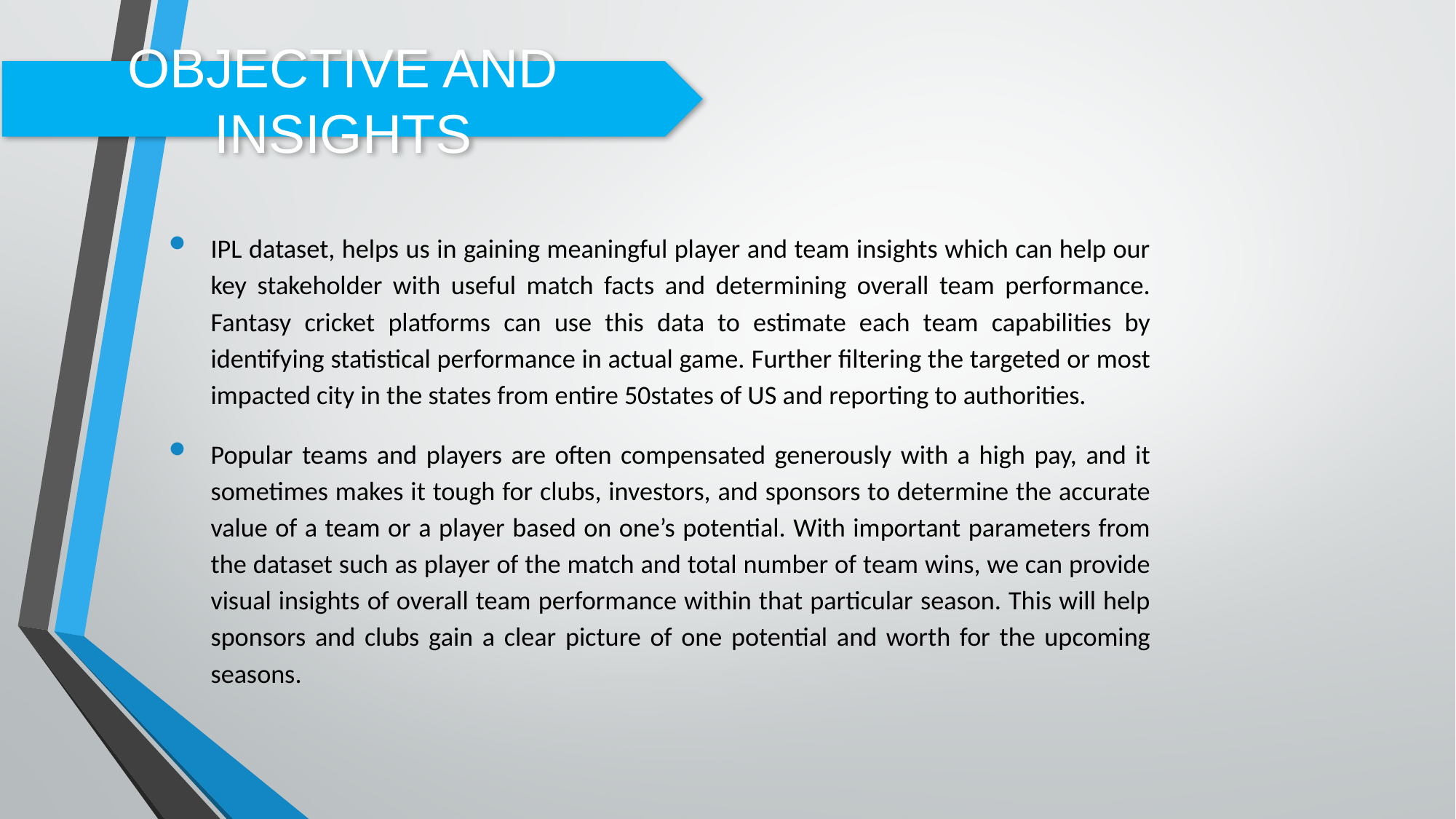

OBJECTIVE AND INSIGHTS
IPL dataset, helps us in gaining meaningful player and team insights which can help our key stakeholder with useful match facts and determining overall team performance. Fantasy cricket platforms can use this data to estimate each team capabilities by identifying statistical performance in actual game. Further filtering the targeted or most impacted city in the states from entire 50states of US and reporting to authorities.
Popular teams and players are often compensated generously with a high pay, and it sometimes makes it tough for clubs, investors, and sponsors to determine the accurate value of a team or a player based on one’s potential. With important parameters from the dataset such as player of the match and total number of team wins, we can provide visual insights of overall team performance within that particular season. This will help sponsors and clubs gain a clear picture of one potential and worth for the upcoming seasons.